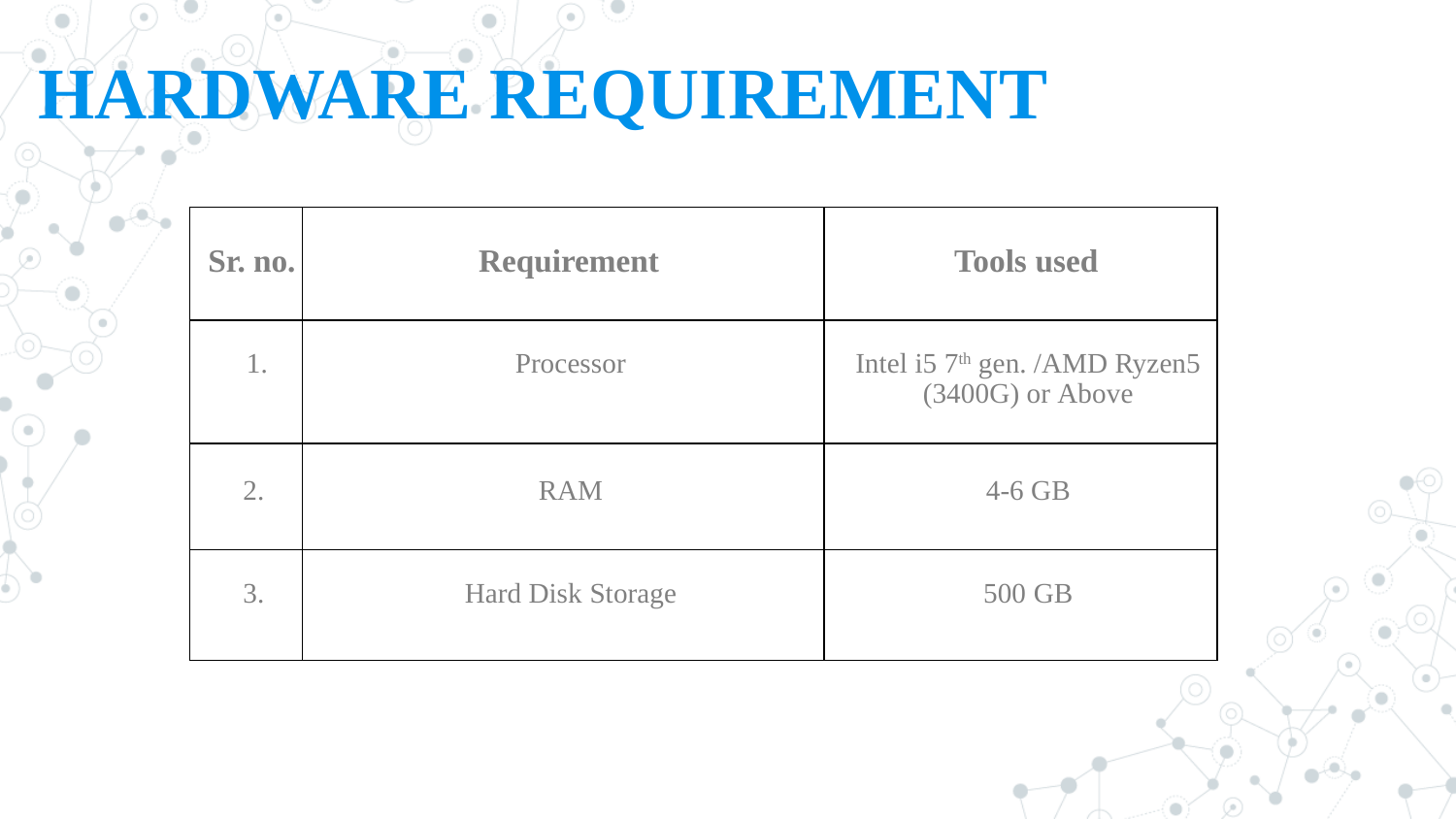

# HARDWARE REQUIREMENT
| Sr. no. | Requirement | Tools used |
| --- | --- | --- |
| 1. | Processor | Intel i5 7th gen. /AMD Ryzen5 (3400G) or Above |
| 2. | RAM | 4-6 GB |
| 3. | Hard Disk Storage | 500 GB |